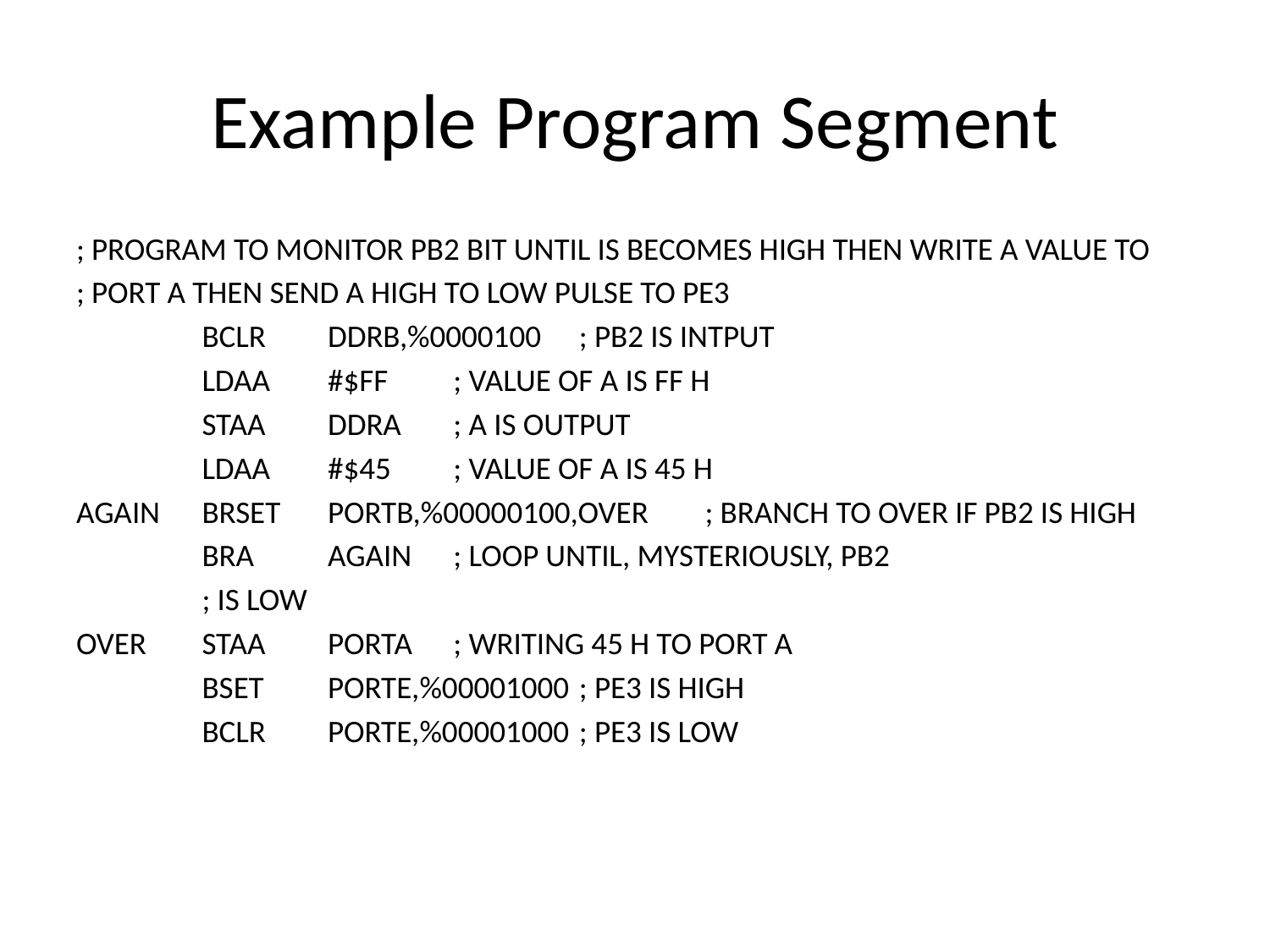

# Example Program Segment
; PROGRAM TO MONITOR PB2 BIT UNTIL IS BECOMES HIGH THEN WRITE A VALUE TO
; PORT A THEN SEND A HIGH TO LOW PULSE TO PE3
	BCLR	DDRB,%0000100		; PB2 IS INTPUT
	LDAA	#$FF			; VALUE OF A IS FF H
	STAA	DDRA			; A IS OUTPUT
	LDAA	#$45			; VALUE OF A IS 45 H
AGAIN	BRSET	PORTB,%00000100,OVER	; BRANCH TO OVER IF PB2 IS HIGH
	BRA	AGAIN			; LOOP UNTIL, MYSTERIOUSLY, PB2
					; IS LOW
OVER	STAA	PORTA			; WRITING 45 H TO PORT A
	BSET	PORTE,%00001000		; PE3 IS HIGH
	BCLR	PORTE,%00001000		; PE3 IS LOW